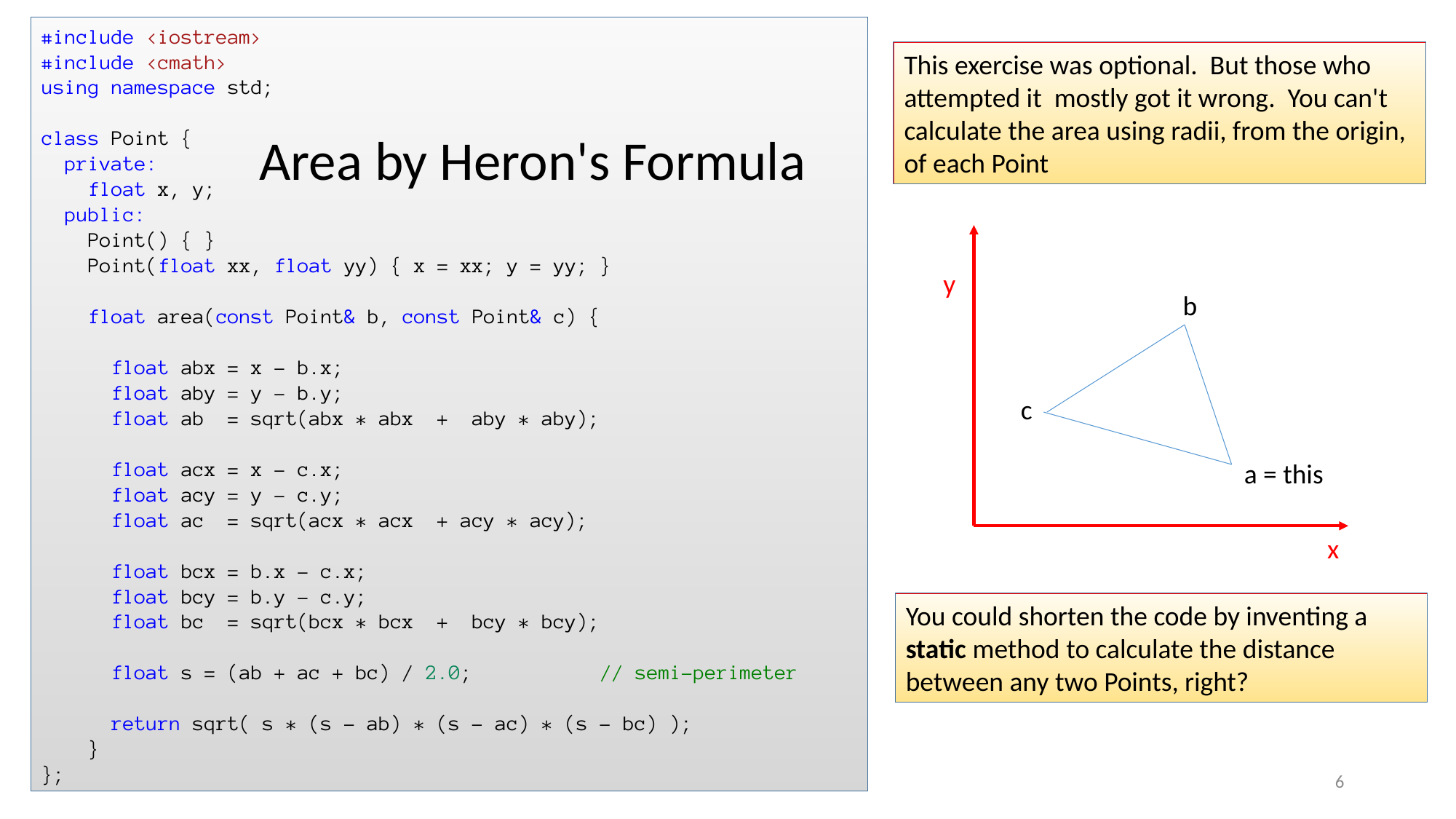

#include <iostream>
#include <cmath>
using namespace std;
class Point {
  private:
    float x, y;
  public:
    Point() { }
    Point(float xx, float yy) { x = xx; y = yy; }

    float area(const Point& b, const Point& c) {
      float abx = x - b.x;
      float aby = y - b.y;
      float ab  = sqrt(abx * abx  +  aby * aby);
      float acx = x - c.x;
      float acy = y - c.y;
      float ac  = sqrt(acx * acx  + acy * acy);
      float bcx = b.x - c.x;
      float bcy = b.y - c.y;
      float bc  = sqrt(bcx * bcx  +  bcy * bcy);
      float s = (ab + ac + bc) / 2.0;           // semi-perimeter
      return sqrt( s * (s - ab) * (s - ac) * (s - bc) );
    }
};
This exercise was optional.  But those who attempted it  mostly got it wrong.  You can't calculate the area using radii, from the origin, of each Point
Area by Heron's Formula
y
b
c
a = this
x
You could shorten the code by inventing a static method to calculate the distance between any two Points, right?
CSSSKL-342 : Lab02
6